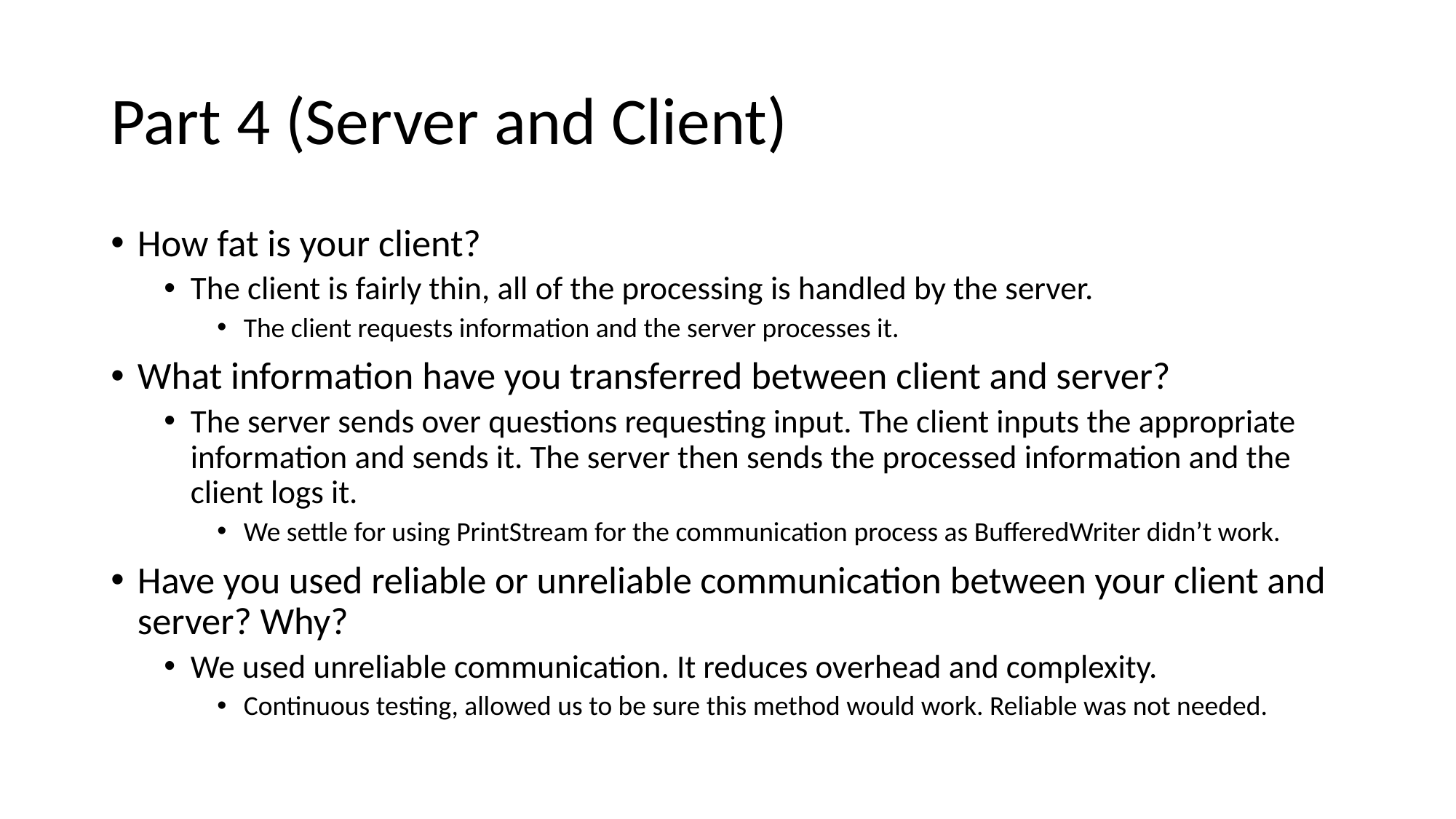

# Part 4 (Server and Client)
How fat is your client?
The client is fairly thin, all of the processing is handled by the server.
The client requests information and the server processes it.
What information have you transferred between client and server?
The server sends over questions requesting input. The client inputs the appropriate information and sends it. The server then sends the processed information and the client logs it.
We settle for using PrintStream for the communication process as BufferedWriter didn’t work.
Have you used reliable or unreliable communication between your client and server? Why?
We used unreliable communication. It reduces overhead and complexity.
Continuous testing, allowed us to be sure this method would work. Reliable was not needed.